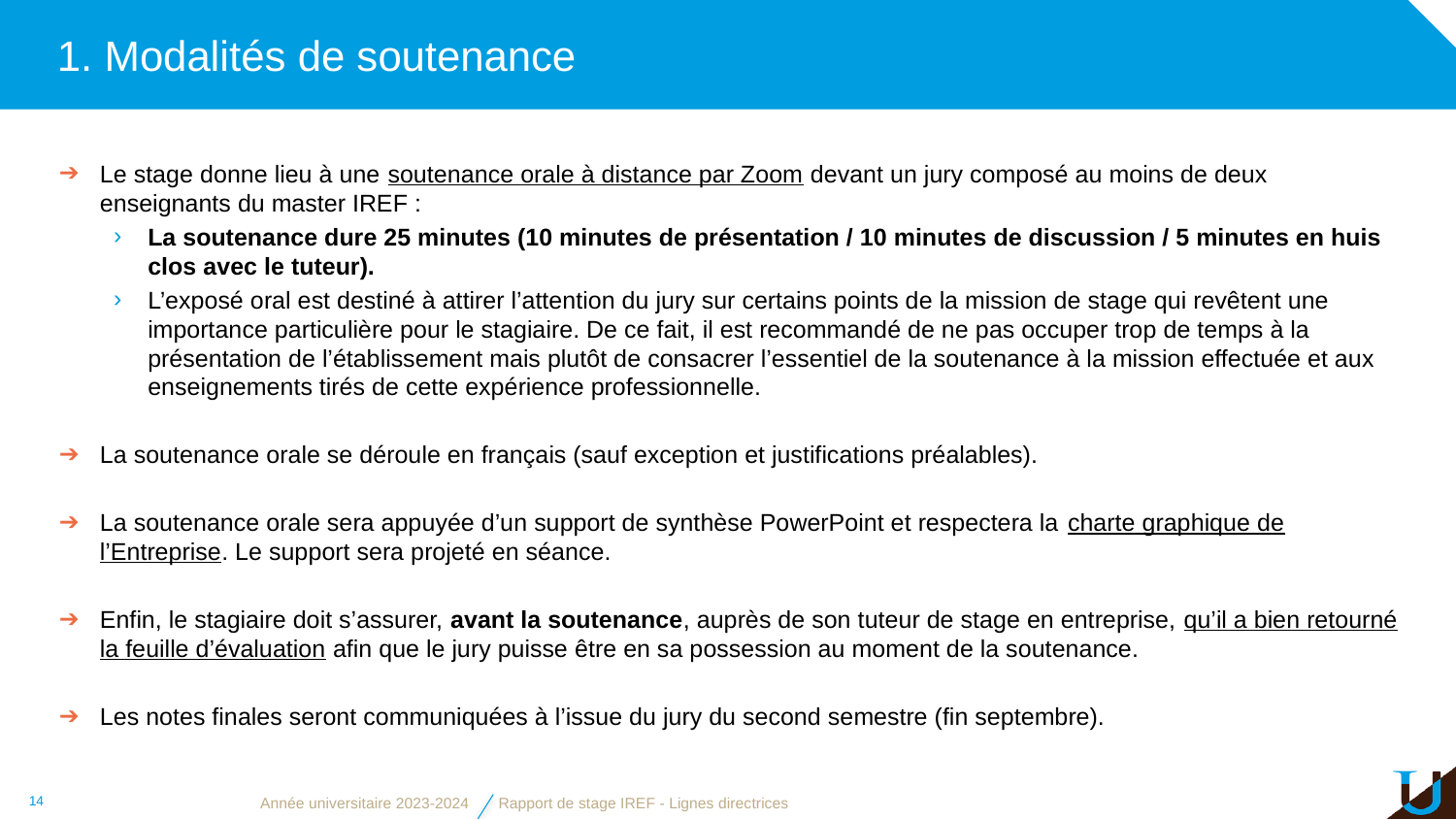

# 1. Modalités de soutenance
Le stage donne lieu à une soutenance orale à distance par Zoom devant un jury composé au moins de deux enseignants du master IREF :
La soutenance dure 25 minutes (10 minutes de présentation / 10 minutes de discussion / 5 minutes en huis clos avec le tuteur).
L’exposé oral est destiné à attirer l’attention du jury sur certains points de la mission de stage qui revêtent une importance particulière pour le stagiaire. De ce fait, il est recommandé de ne pas occuper trop de temps à la présentation de l’établissement mais plutôt de consacrer l’essentiel de la soutenance à la mission effectuée et aux enseignements tirés de cette expérience professionnelle.

La soutenance orale se déroule en français (sauf exception et justifications préalables).

La soutenance orale sera appuyée d’un support de synthèse PowerPoint et respectera la charte graphique de l’Entreprise. Le support sera projeté en séance.

Enfin, le stagiaire doit s’assurer, avant la soutenance, auprès de son tuteur de stage en entreprise, qu’il a bien retourné la feuille d’évaluation afin que le jury puisse être en sa possession au moment de la soutenance.

Les notes finales seront communiquées à l’issue du jury du second semestre (fin septembre).
14
Année universitaire 2023-2024
Rapport de stage IREF - Lignes directrices